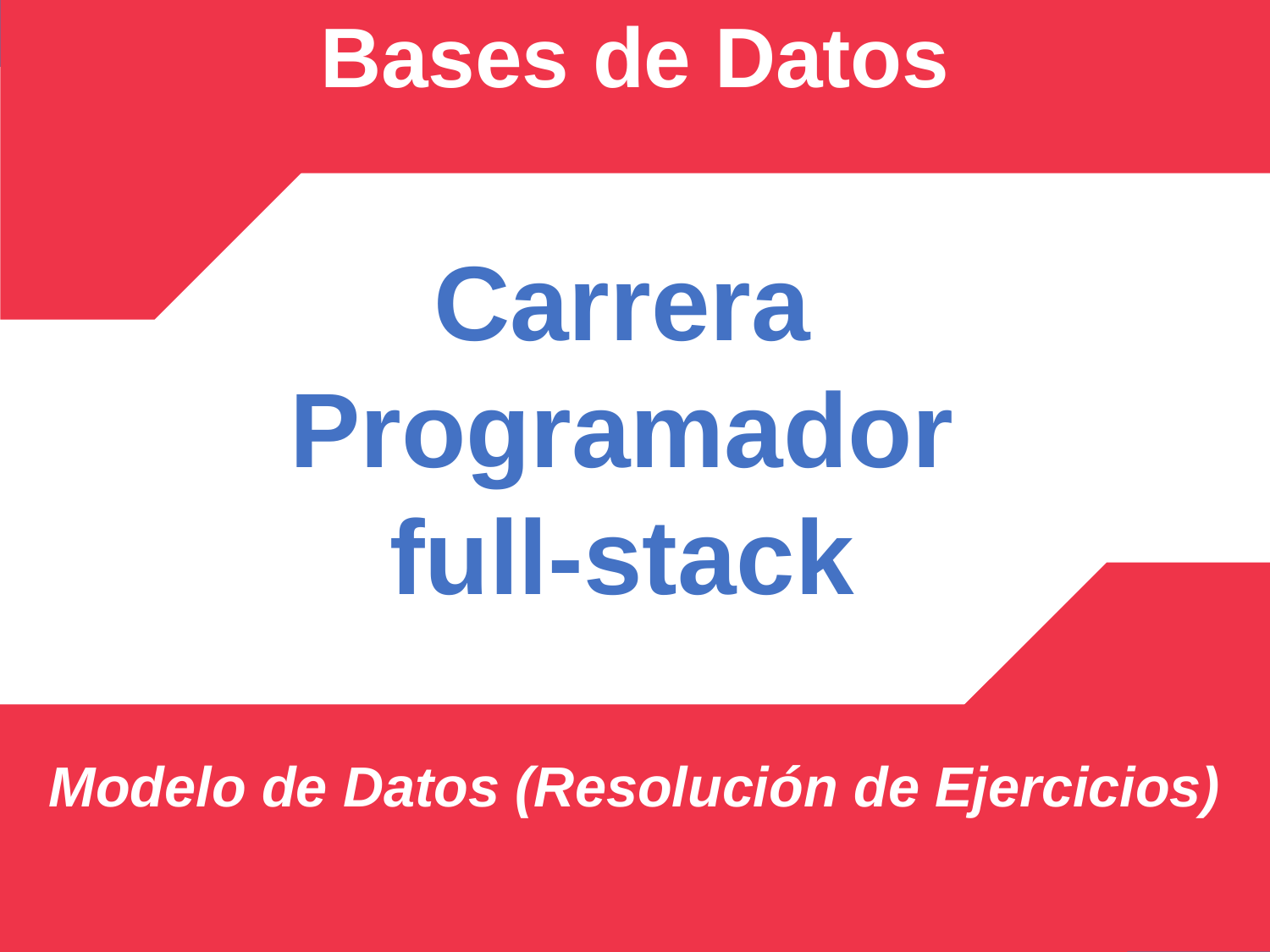

# Bases de Datos
Modelo de Datos (Resolución de Ejercicios)